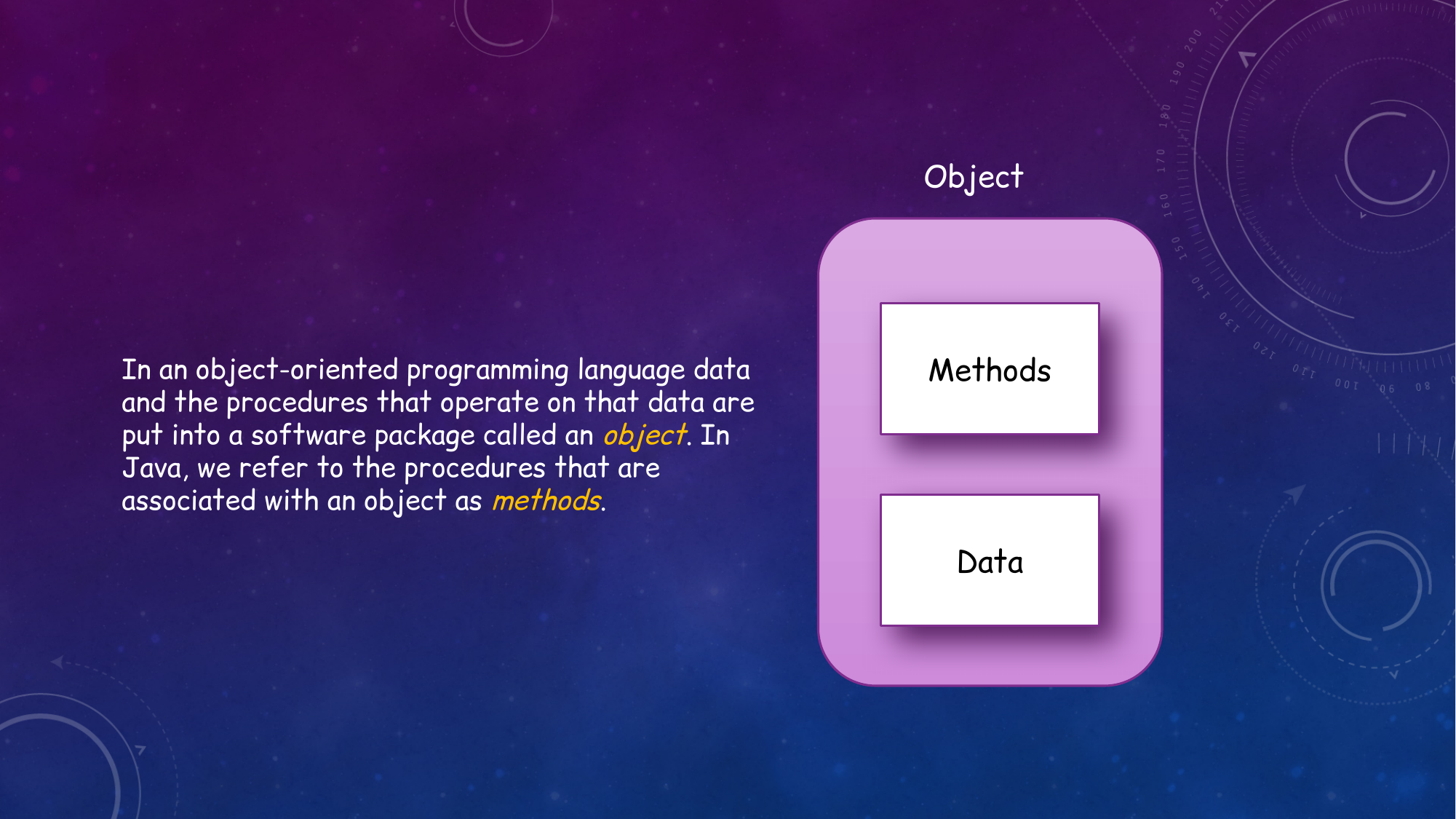

Object

Methods
In an object-oriented programming language data
and the procedures that operate on that data are
put into a software package called an object. In
Java, we refer to the procedures that are
associated with an object as methods.
Data